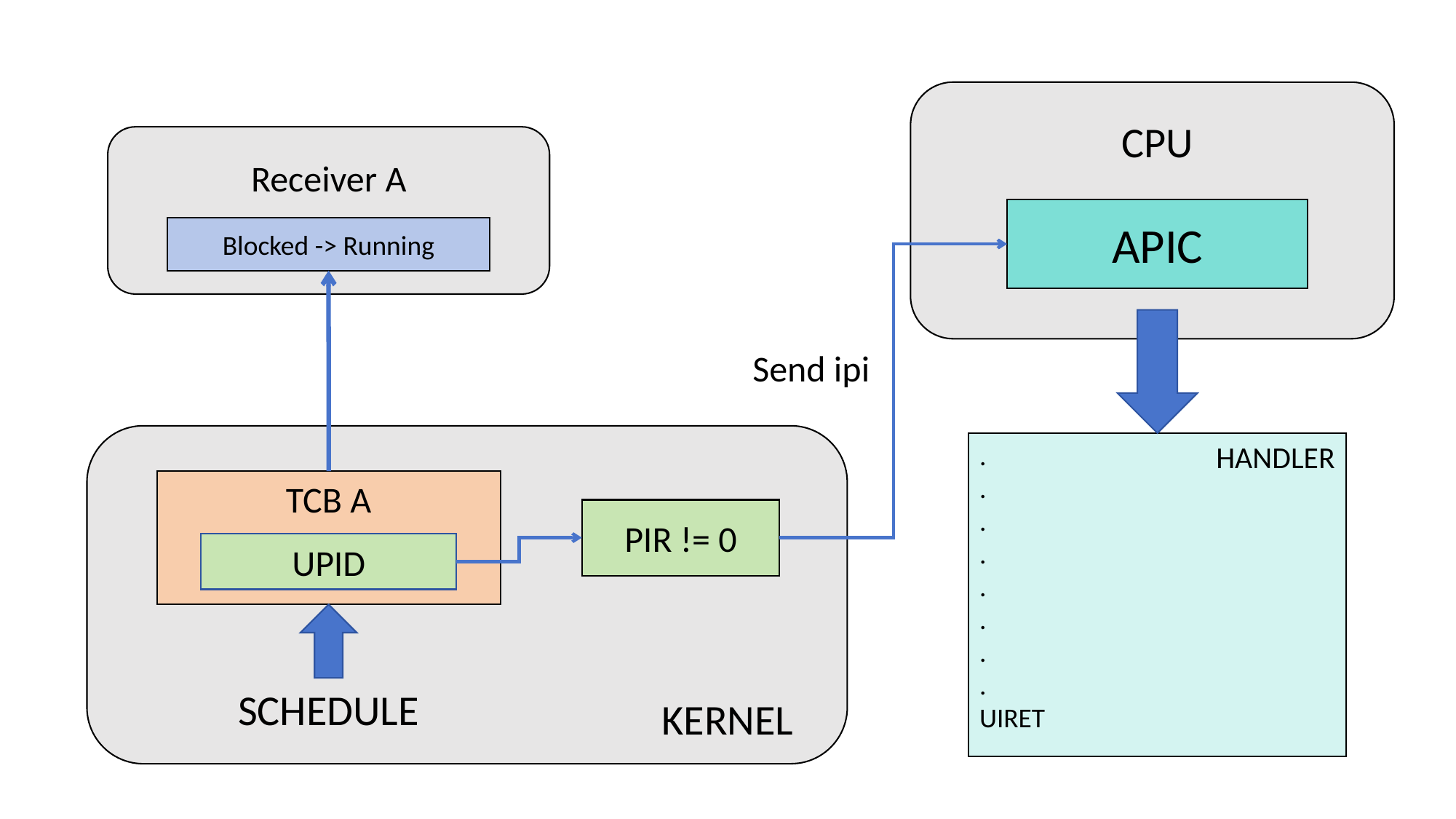

CPU

Receiver A

APIC

Blocked -> Running

Send ipi

.
.
.
.
.
.
.
.
UIRET
HANDLER

TCB A

PIR != 0

UPID

SCHEDULE
KERNEL